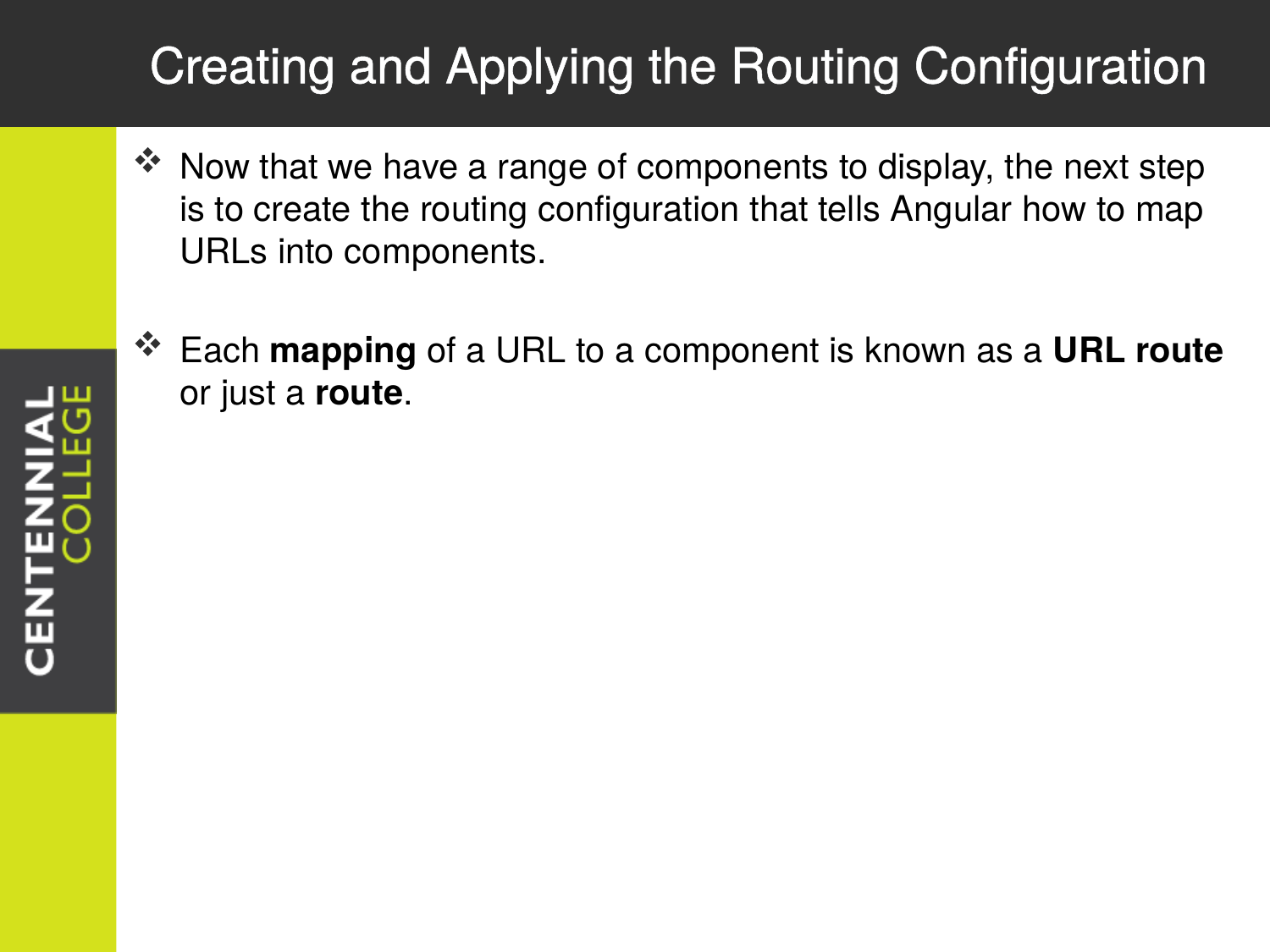

# Creating and Applying the Routing Configuration
Now that we have a range of components to display, the next step is to create the routing configuration that tells Angular how to map URLs into components.

Each mapping of a URL to a component is known as a URL route or just a route.